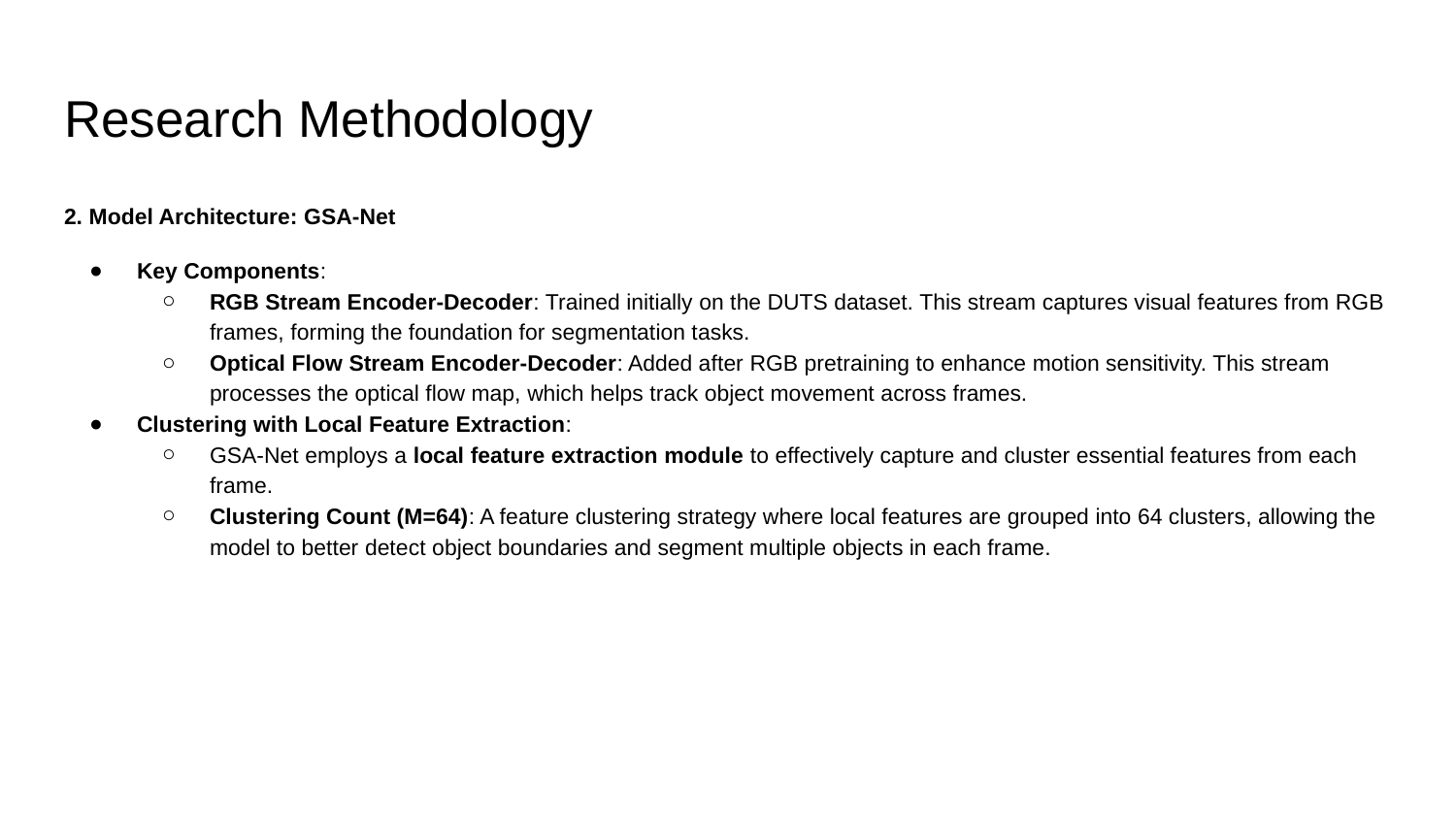

# Research Methodology
2. Model Architecture: GSA-Net
Key Components:
RGB Stream Encoder-Decoder: Trained initially on the DUTS dataset. This stream captures visual features from RGB frames, forming the foundation for segmentation tasks.
Optical Flow Stream Encoder-Decoder: Added after RGB pretraining to enhance motion sensitivity. This stream processes the optical flow map, which helps track object movement across frames.
Clustering with Local Feature Extraction:
GSA-Net employs a local feature extraction module to effectively capture and cluster essential features from each frame.
Clustering Count (M=64): A feature clustering strategy where local features are grouped into 64 clusters, allowing the model to better detect object boundaries and segment multiple objects in each frame.